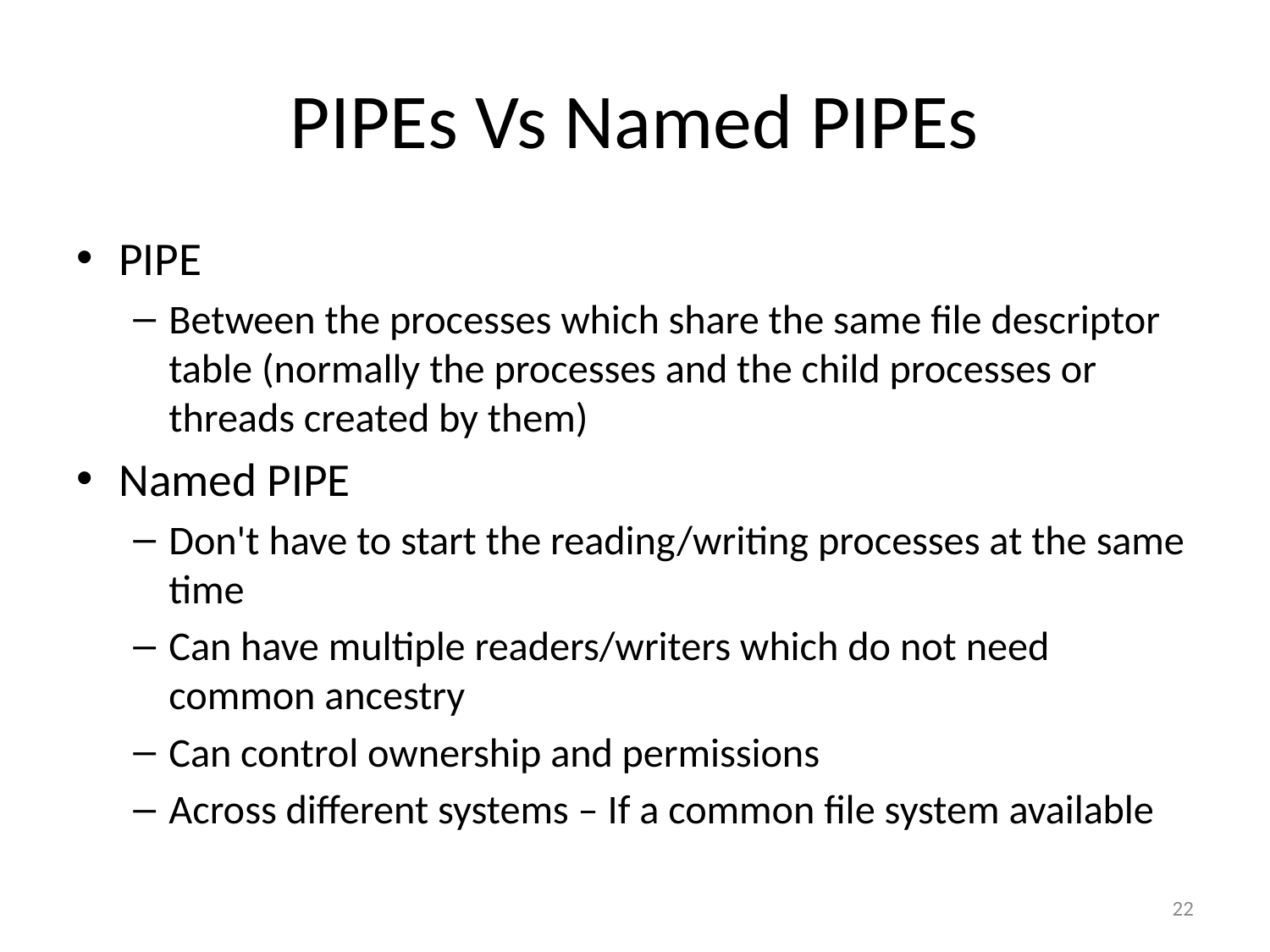

# PIPEs Vs Named PIPEs
PIPE
Between the processes which share the same file descriptor table (normally the processes and the child processes or threads created by them)
Named PIPE
Don't have to start the reading/writing processes at the same time
Can have multiple readers/writers which do not need common ancestry
Can control ownership and permissions
Across different systems – If a common file system available
22